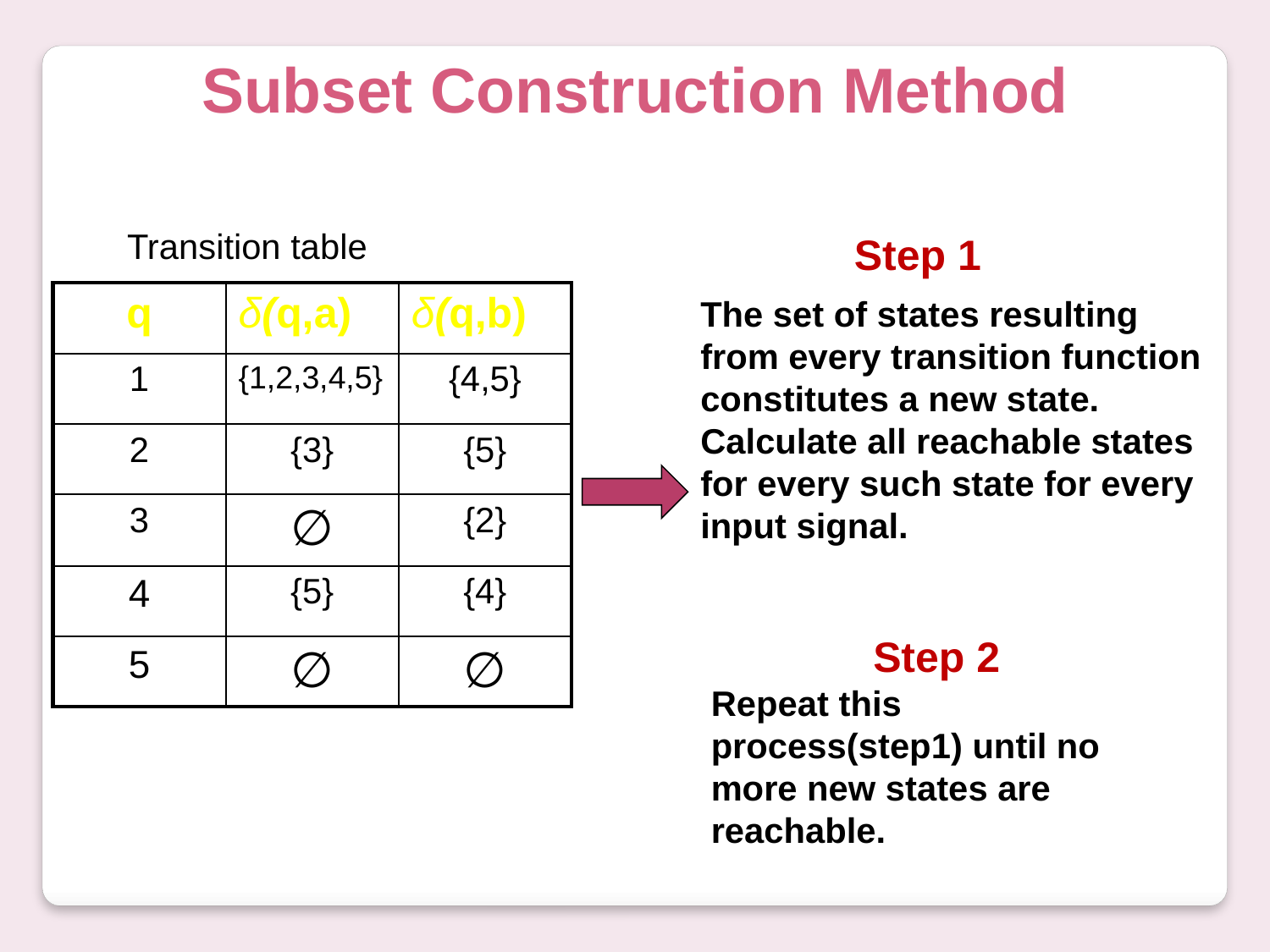

Subset Construction Method
Transition table
Step 1
| q | δ(q,a) | δ(q,b) |
| --- | --- | --- |
| 1 | {1,2,3,4,5} | {4,5} |
| 2 | {3} | {5} |
| 3 | ∅ | {2} |
| 4 | {5} | {4} |
| 5 | ∅ | ∅ |
The set of states resulting from every transition function constitutes a new state. Calculate all reachable states for every such state for every input signal.

Step 2
Repeat this process(step1) until no more new states are reachable.